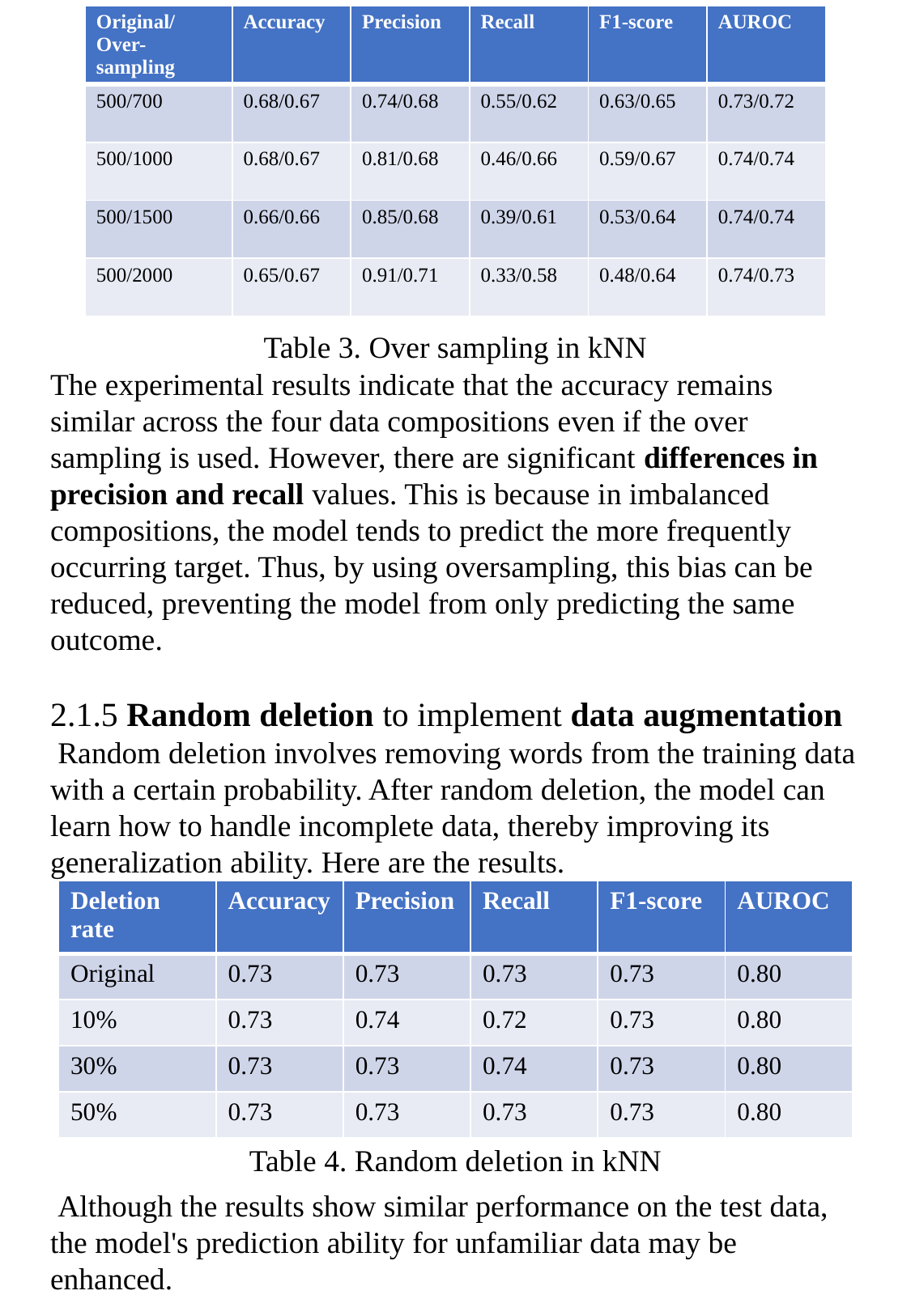

| Original/ Over-sampling | Accuracy | Precision | Recall | F1-score | AUROC |
| --- | --- | --- | --- | --- | --- |
| 500/700 | 0.68/0.67 | 0.74/0.68 | 0.55/0.62 | 0.63/0.65 | 0.73/0.72 |
| 500/1000 | 0.68/0.67 | 0.81/0.68 | 0.46/0.66 | 0.59/0.67 | 0.74/0.74 |
| 500/1500 | 0.66/0.66 | 0.85/0.68 | 0.39/0.61 | 0.53/0.64 | 0.74/0.74 |
| 500/2000 | 0.65/0.67 | 0.91/0.71 | 0.33/0.58 | 0.48/0.64 | 0.74/0.73 |
Table 3. Over sampling in kNN
The experimental results indicate that the accuracy remains similar across the four data compositions even if the over sampling is used. However, there are significant differences in precision and recall values. This is because in imbalanced compositions, the model tends to predict the more frequently occurring target. Thus, by using oversampling, this bias can be reduced, preventing the model from only predicting the same outcome.

2.1.5 Random deletion to implement data augmentation
 Random deletion involves removing words from the training data with a certain probability. After random deletion, the model can learn how to handle incomplete data, thereby improving its generalization ability. Here are the results.

| Deletion rate | Accuracy | Precision | Recall | F1-score | AUROC |
| --- | --- | --- | --- | --- | --- |
| Original | 0.73 | 0.73 | 0.73 | 0.73 | 0.80 |
| 10% | 0.73 | 0.74 | 0.72 | 0.73 | 0.80 |
| 30% | 0.73 | 0.73 | 0.74 | 0.73 | 0.80 |
| 50% | 0.73 | 0.73 | 0.73 | 0.73 | 0.80 |
Table 4. Random deletion in kNN
 Although the results show similar performance on the test data, the model's prediction ability for unfamiliar data may be enhanced.